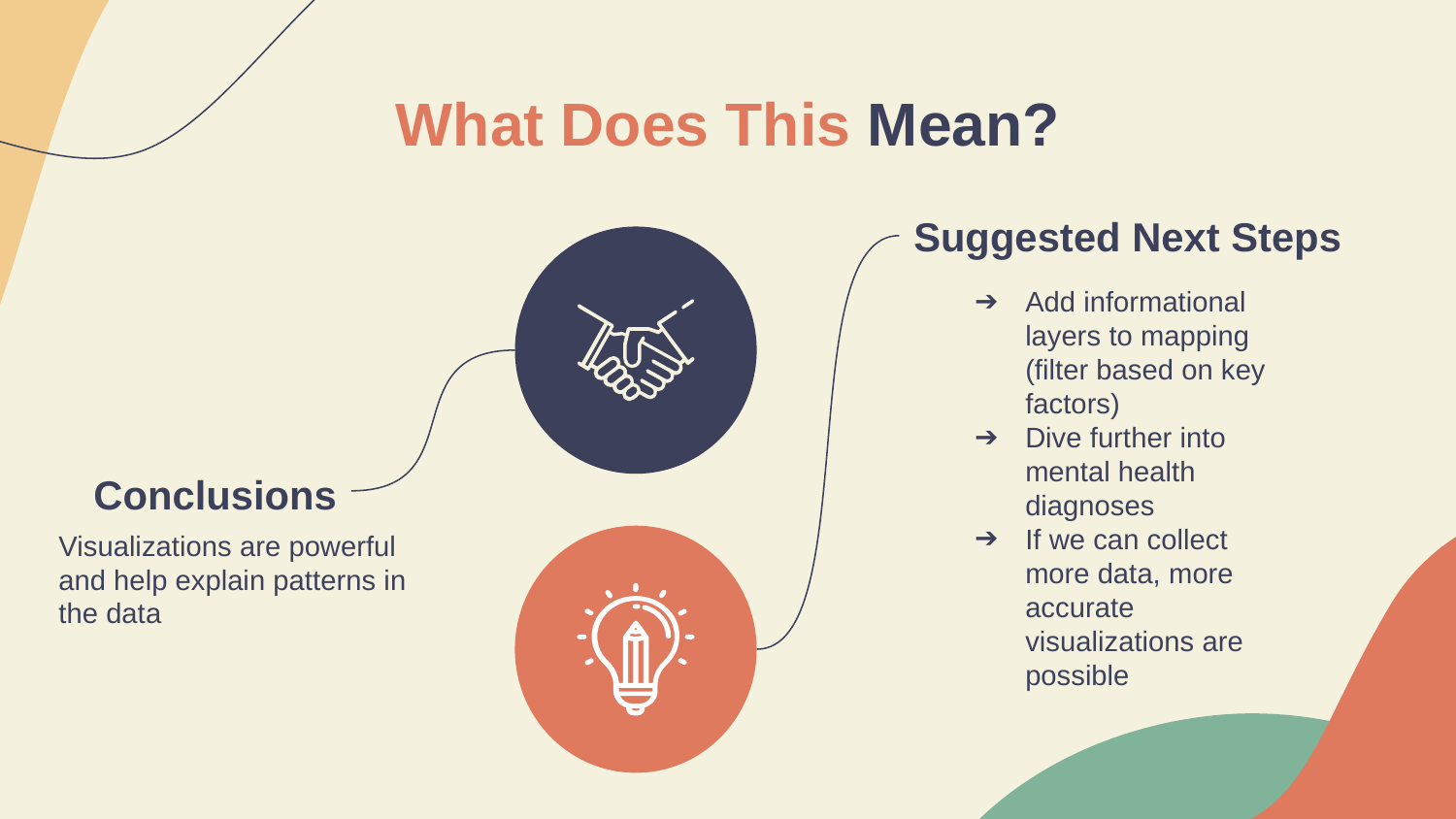

# What Does This Mean?
Suggested Next Steps

Conclusions
Add informational layers to mapping (filter based on key factors)
Dive further into mental health diagnoses
If we can collect more data, more accurate visualizations are possible

Visualizations are powerful and help explain patterns in the data